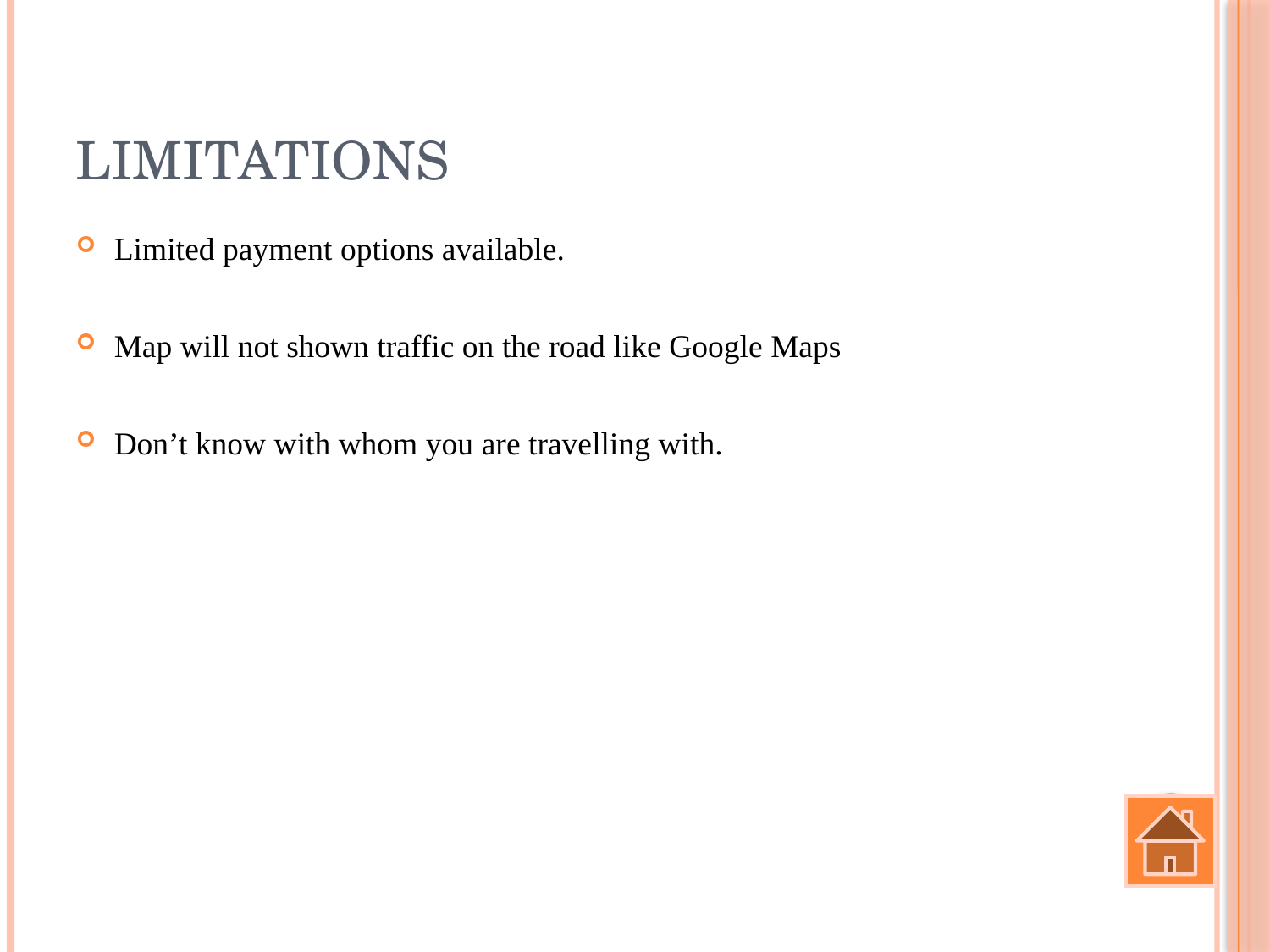

# Limitations
Limited payment options available.

Map will not shown traffic on the road like Google Maps

Don’t know with whom you are travelling with.